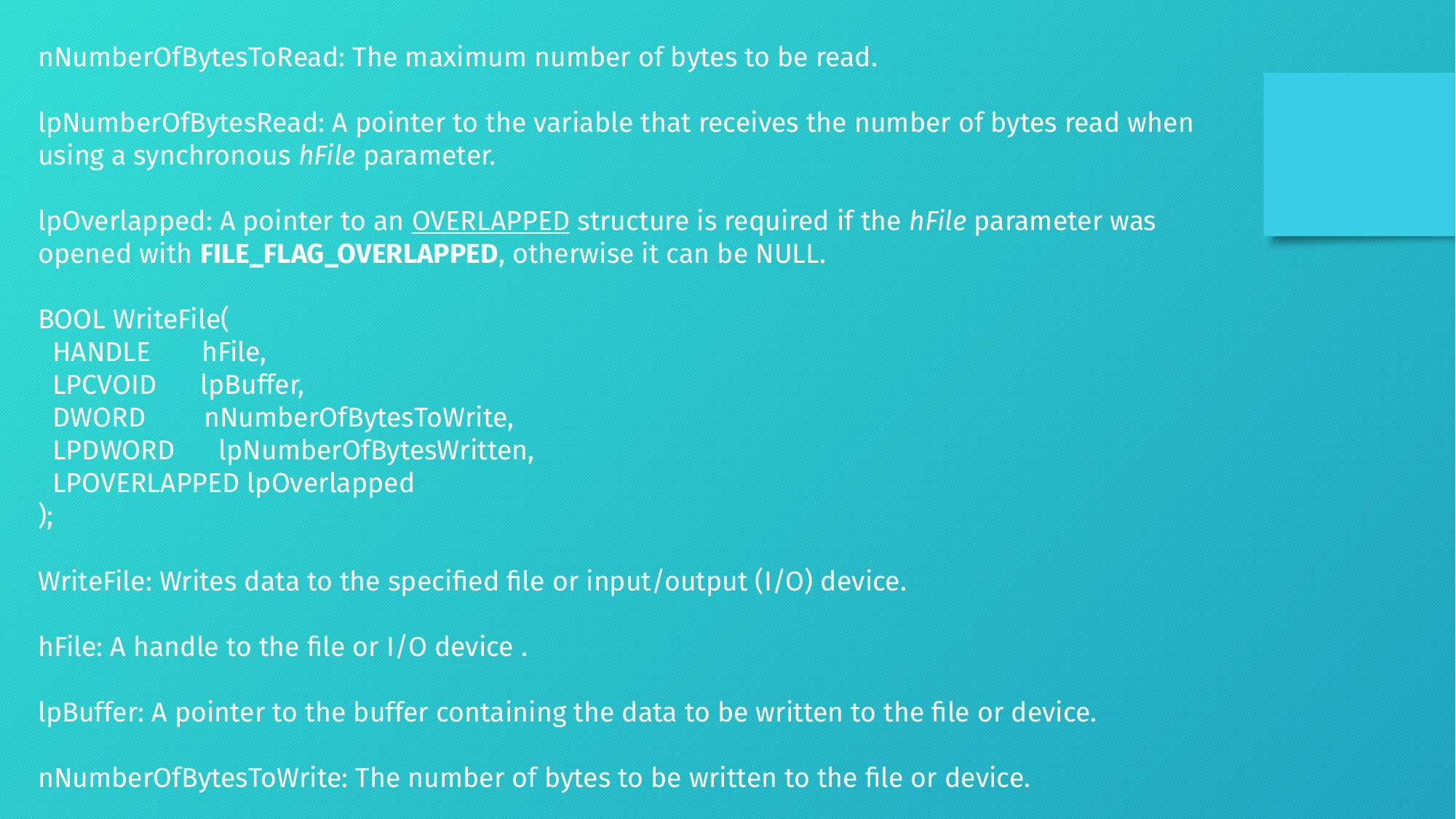

nNumberOfBytesToRead: The maximum number of bytes to be read.

lpNumberOfBytesRead: A pointer to the variable that receives the number of bytes read when using a synchronous hFile parameter.

lpOverlapped: A pointer to an OVERLAPPED structure is required if the hFile parameter was opened with FILE_FLAG_OVERLAPPED, otherwise it can be NULL.

BOOL WriteFile(
  HANDLE       hFile,
  LPCVOID      lpBuffer,
  DWORD        nNumberOfBytesToWrite,
  LPDWORD      lpNumberOfBytesWritten,
  LPOVERLAPPED lpOverlapped
);

WriteFile: Writes data to the specified file or input/output (I/O) device.

hFile: A handle to the file or I/O device .

lpBuffer: A pointer to the buffer containing the data to be written to the file or device.

nNumberOfBytesToWrite: The number of bytes to be written to the file or device.